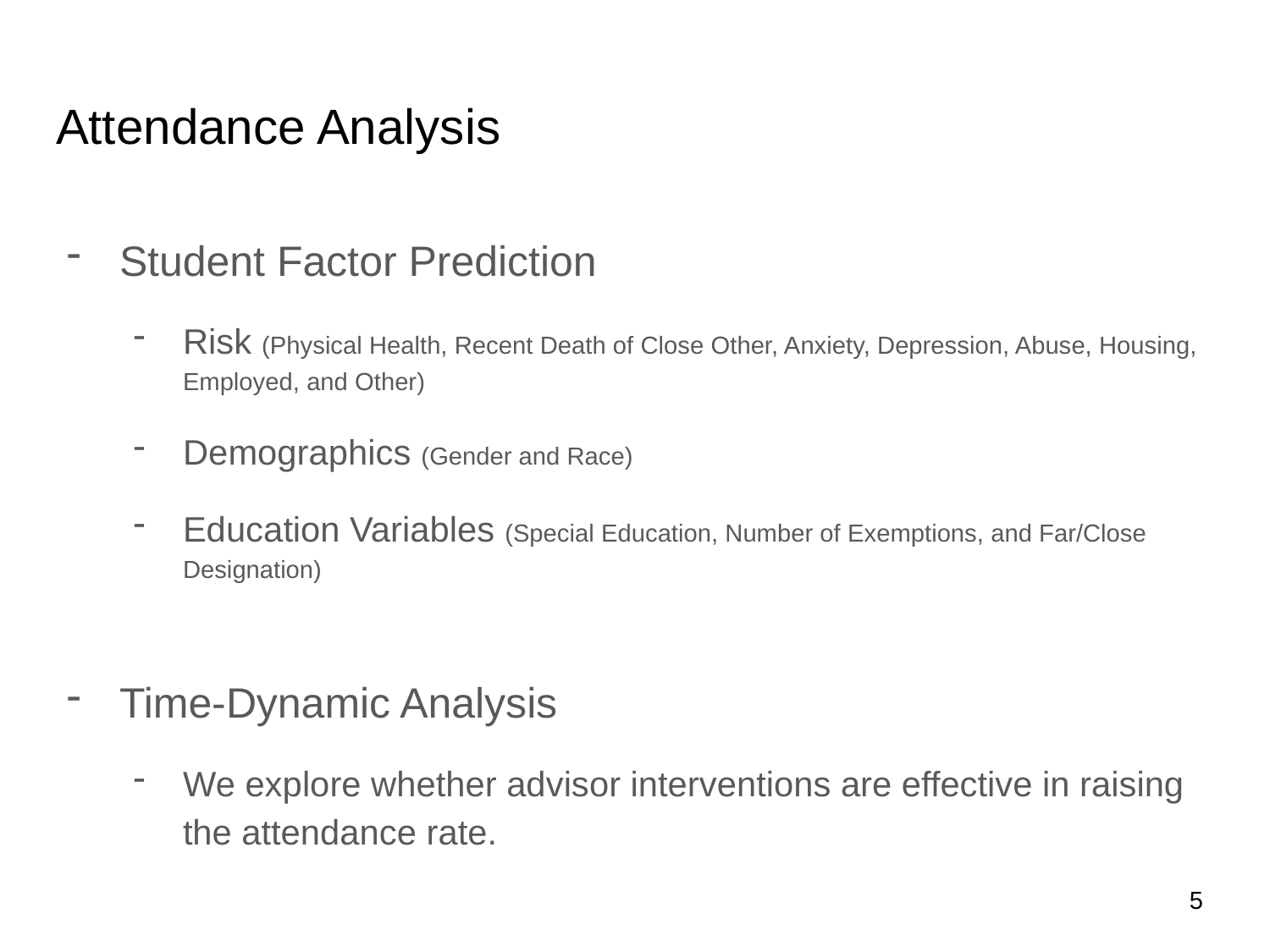

# Attendance Analysis
Student Factor Prediction
Risk (Physical Health, Recent Death of Close Other, Anxiety, Depression, Abuse, Housing, Employed, and Other)
Demographics (Gender and Race)
Education Variables (Special Education, Number of Exemptions, and Far/Close Designation)

Time-Dynamic Analysis
We explore whether advisor interventions are effective in raising the attendance rate.
5